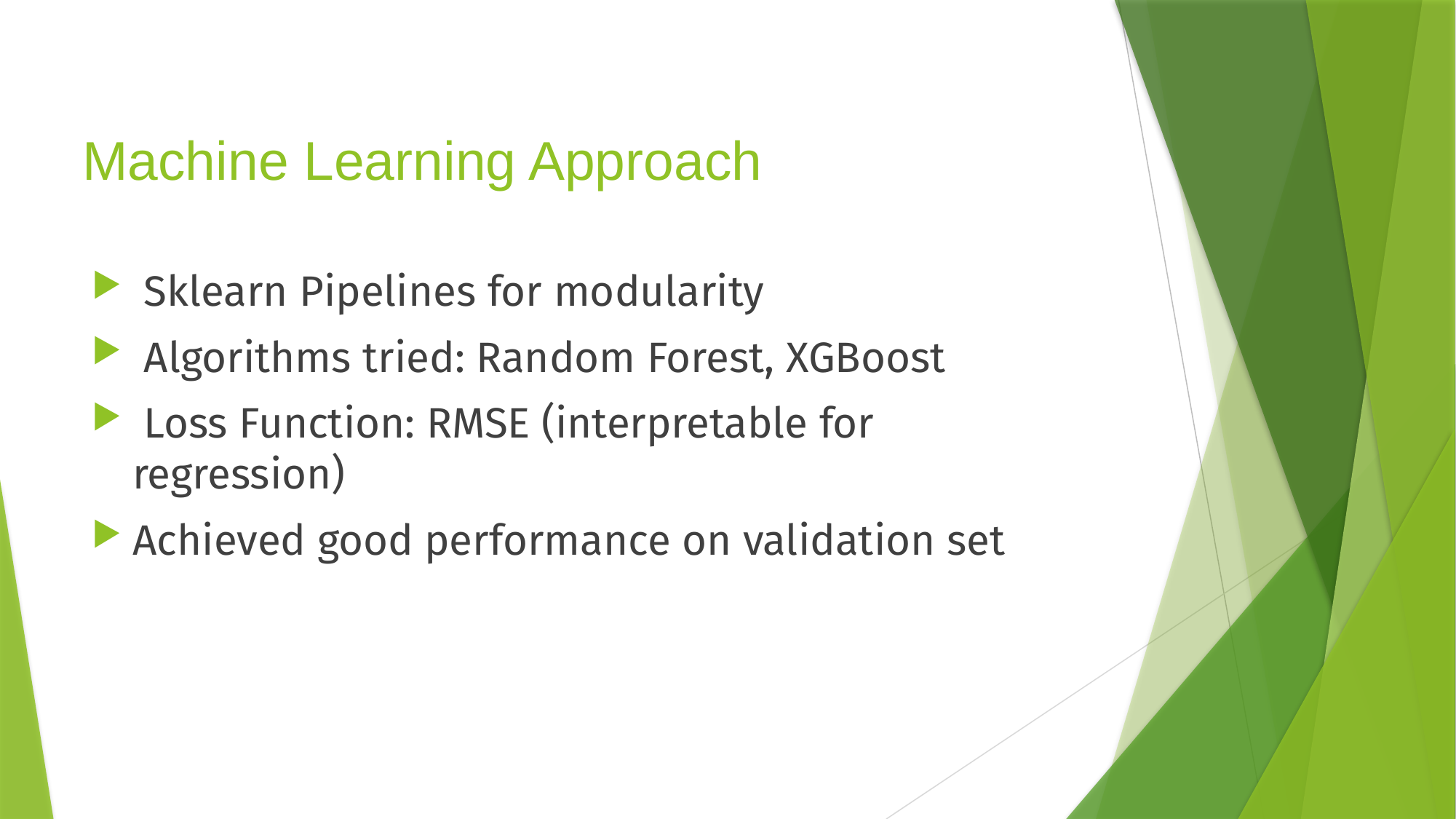

# Machine Learning Approach
 Sklearn Pipelines for modularity
 Algorithms tried: Random Forest, XGBoost
 Loss Function: RMSE (interpretable for regression)
Achieved good performance on validation set